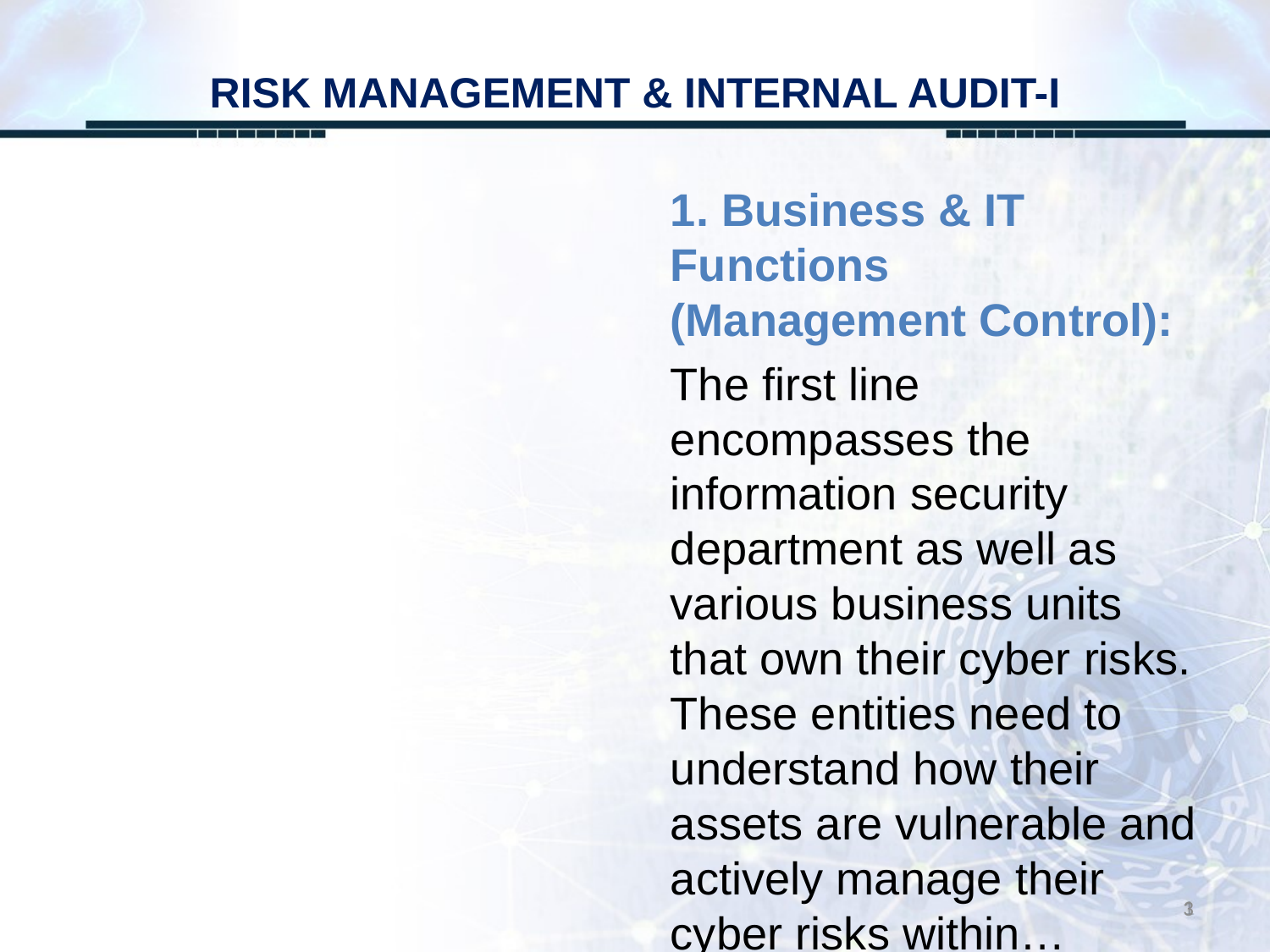

# RISK MANAGEMENT & INTERNAL AUDIT-I
1. Business & IT Functions (Management Control):
The first line encompasses the information security department as well as various business units that own their cyber risks. These entities need to understand how their assets are vulnerable and actively manage their cyber risks within…
3